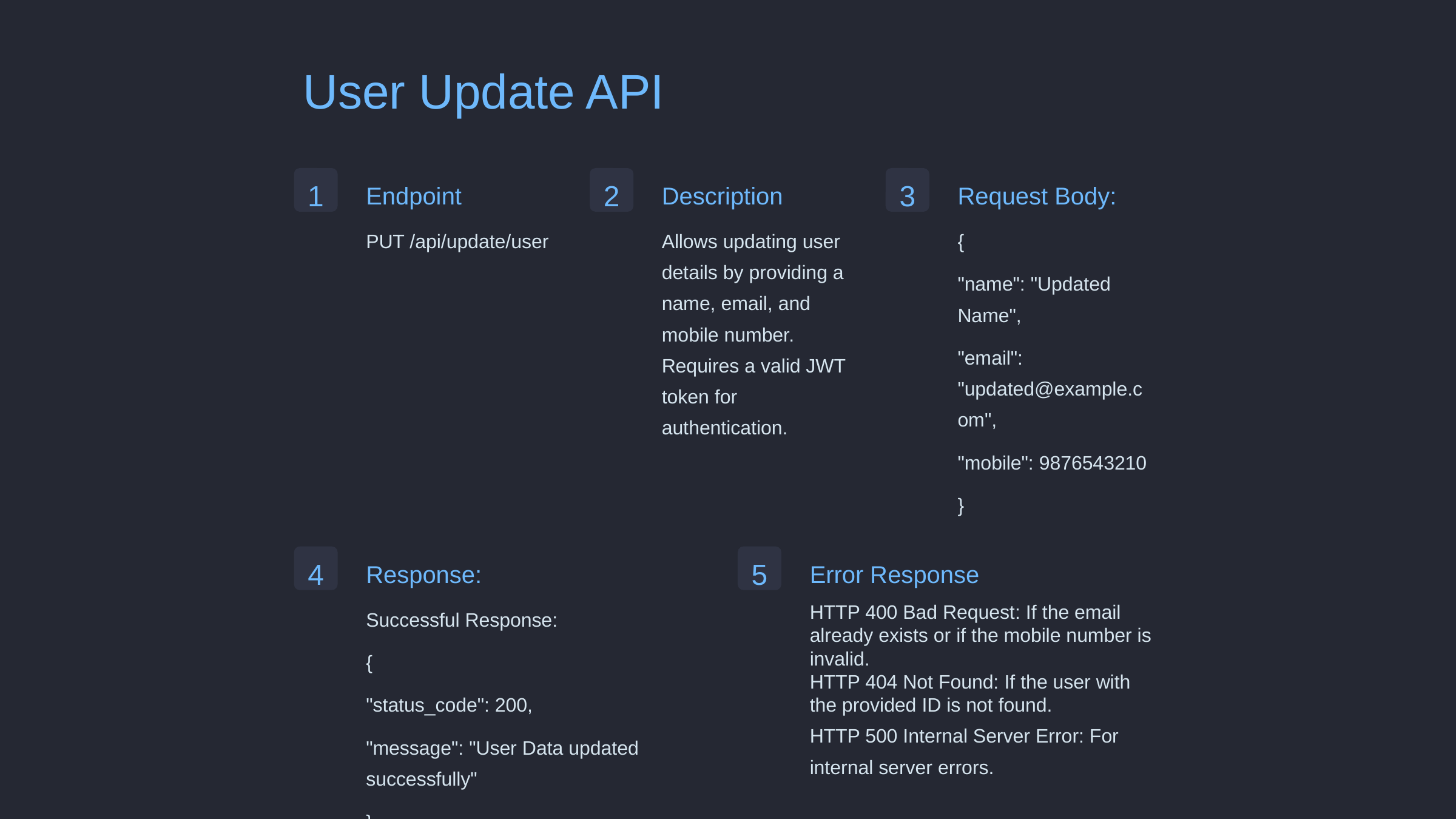

User Update API

1
2
3
Endpoint
Description
Request Body:
PUT /api/update/user
Allows updating user details by providing a name, email, and mobile number. Requires a valid JWT token for authentication.
{
"name": "Updated Name",
"email": "updated@example.com",
"mobile": 9876543210
}

4
5
Response:
Error Response
Successful Response:
HTTP 400 Bad Request: If the email already exists or if the mobile number is invalid.
HTTP 404 Not Found: If the user with the provided ID is not found.
HTTP 500 Internal Server Error: For internal server errors.
{
"status_code": 200,
"message": "User Data updated successfully"
}